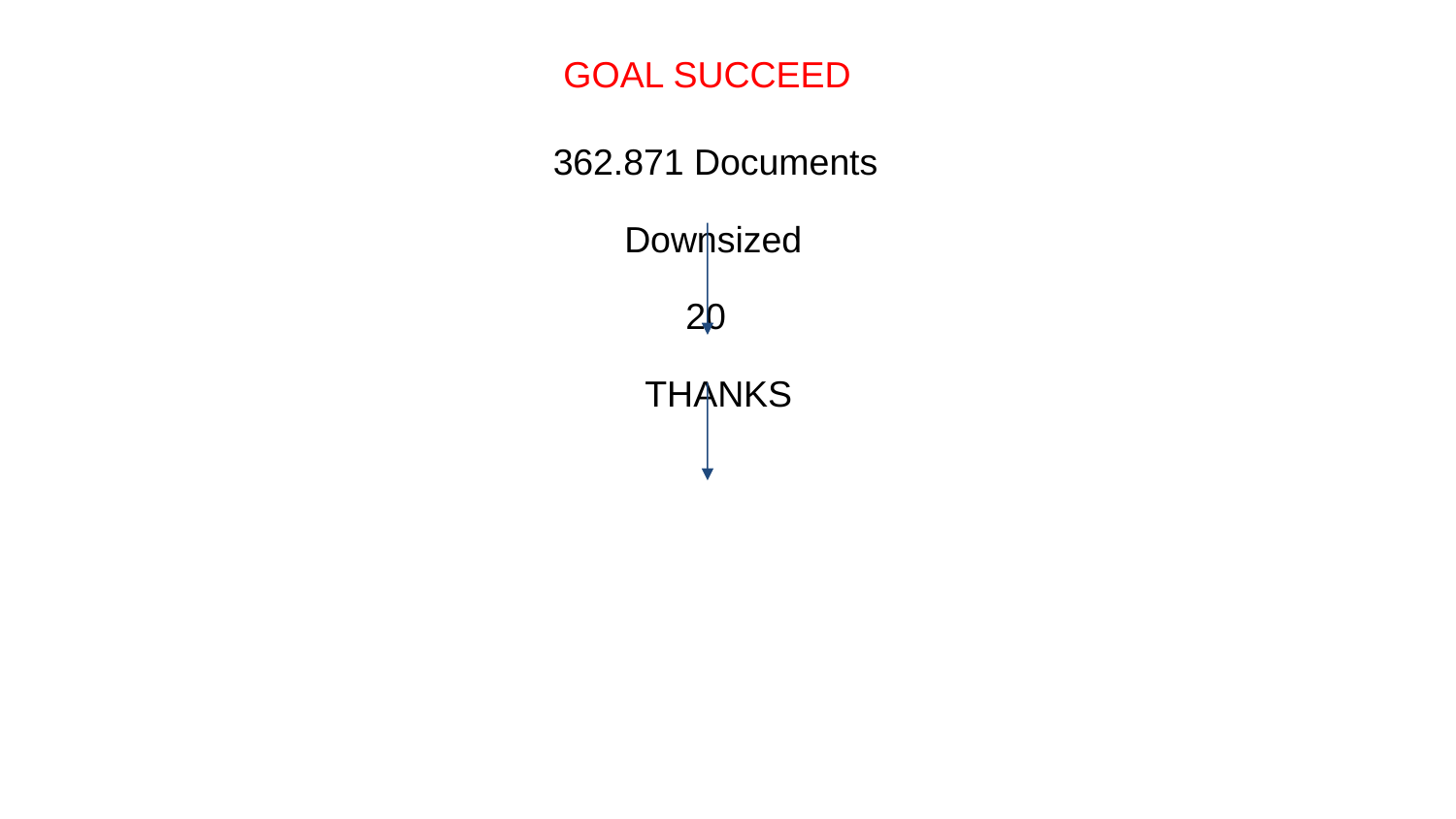

GOAL SUCCEED

                                                362.871 Documents

                                                       Downsized

                                                             20

                                                         THANKS